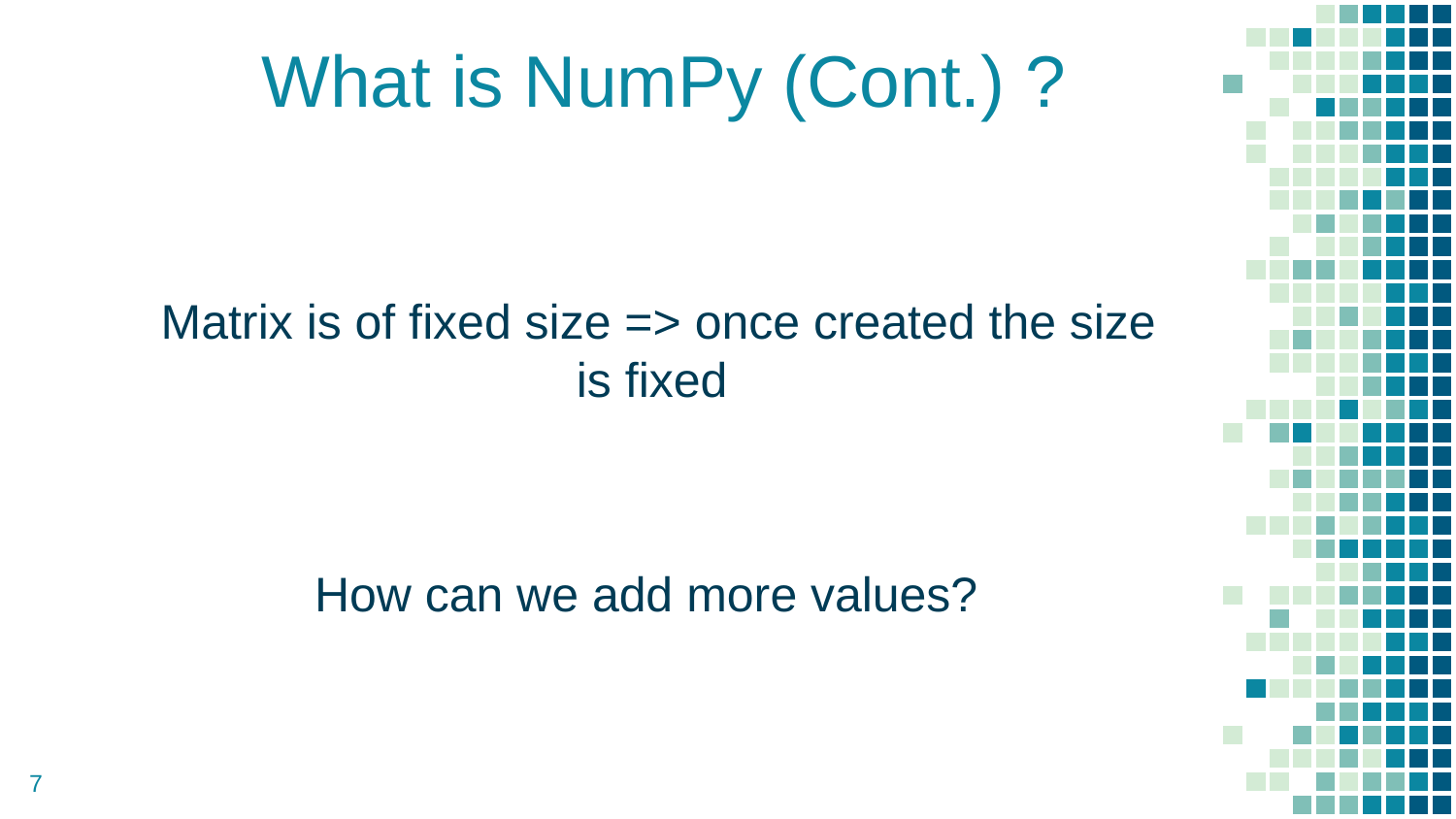

# What is NumPy (Cont.) ?
Matrix is of fixed size => once created the size is fixed
How can we add more values?
7